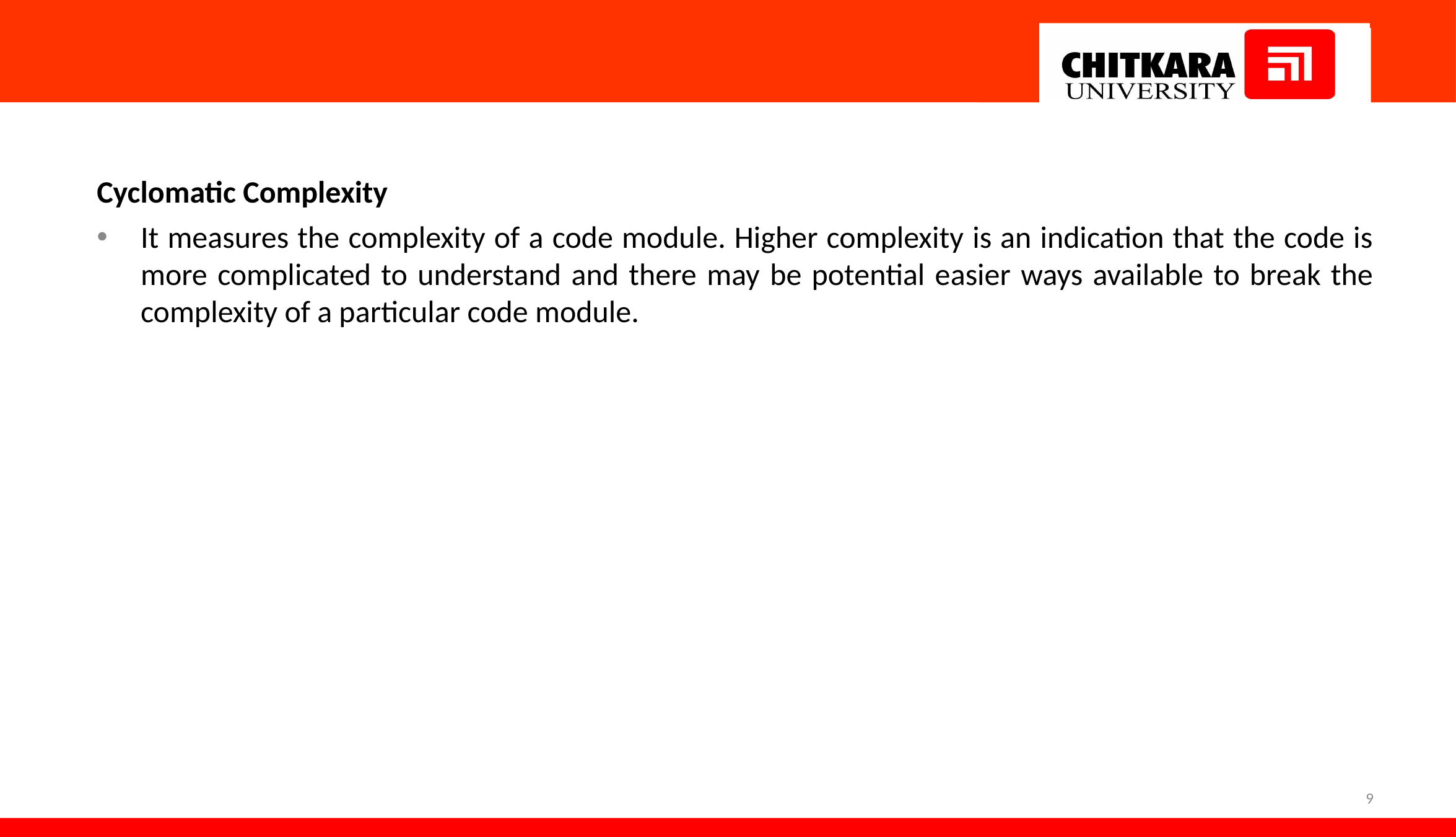

#
Cyclomatic Complexity
It measures the complexity of a code module. Higher complexity is an indication that the code is more complicated to understand and there may be potential easier ways available to break the complexity of a particular code module.

9